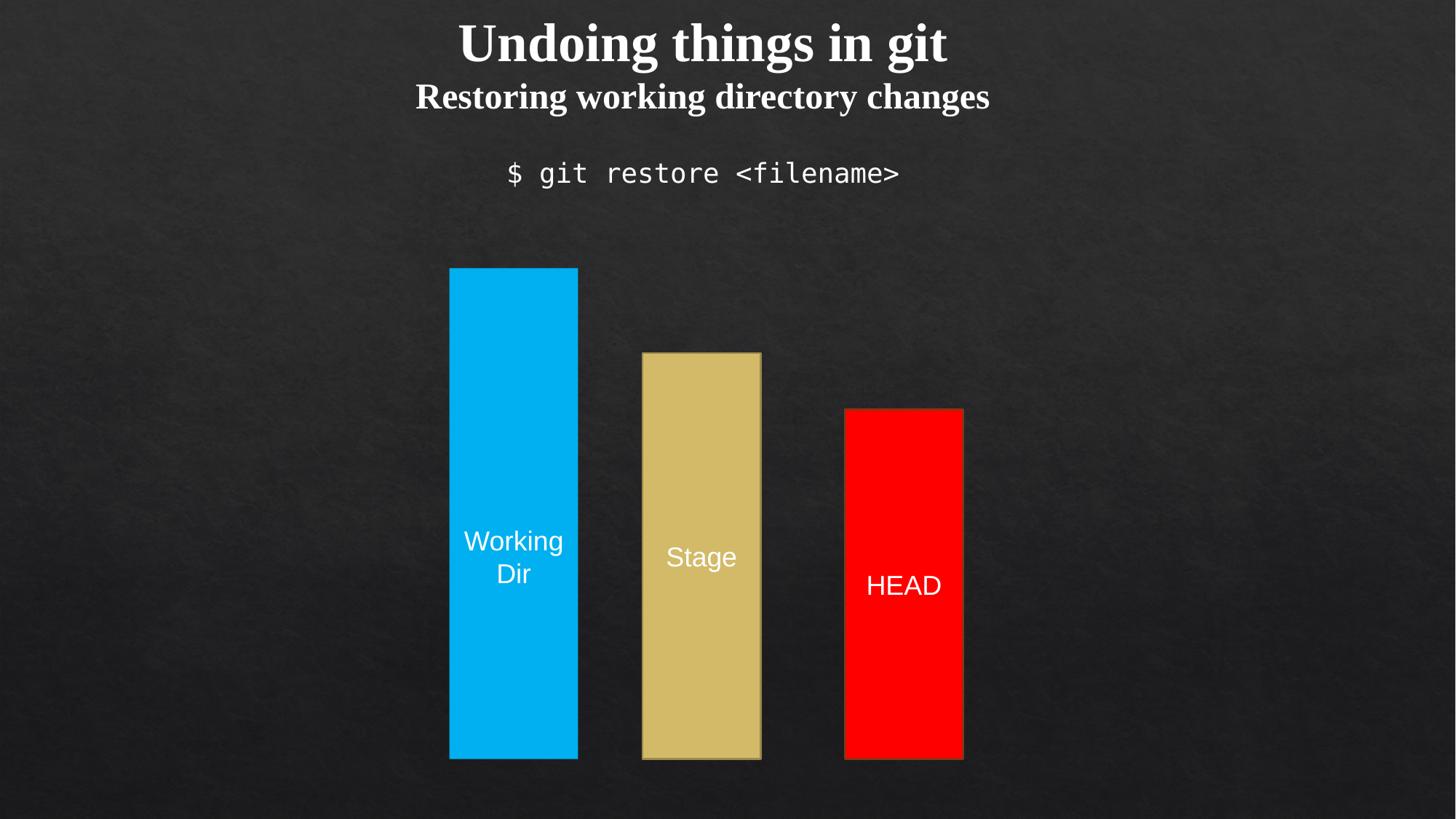

Undoing things in git
Restoring working directory changes
$ git restore <filename>

Working Dir
Stage
HEAD